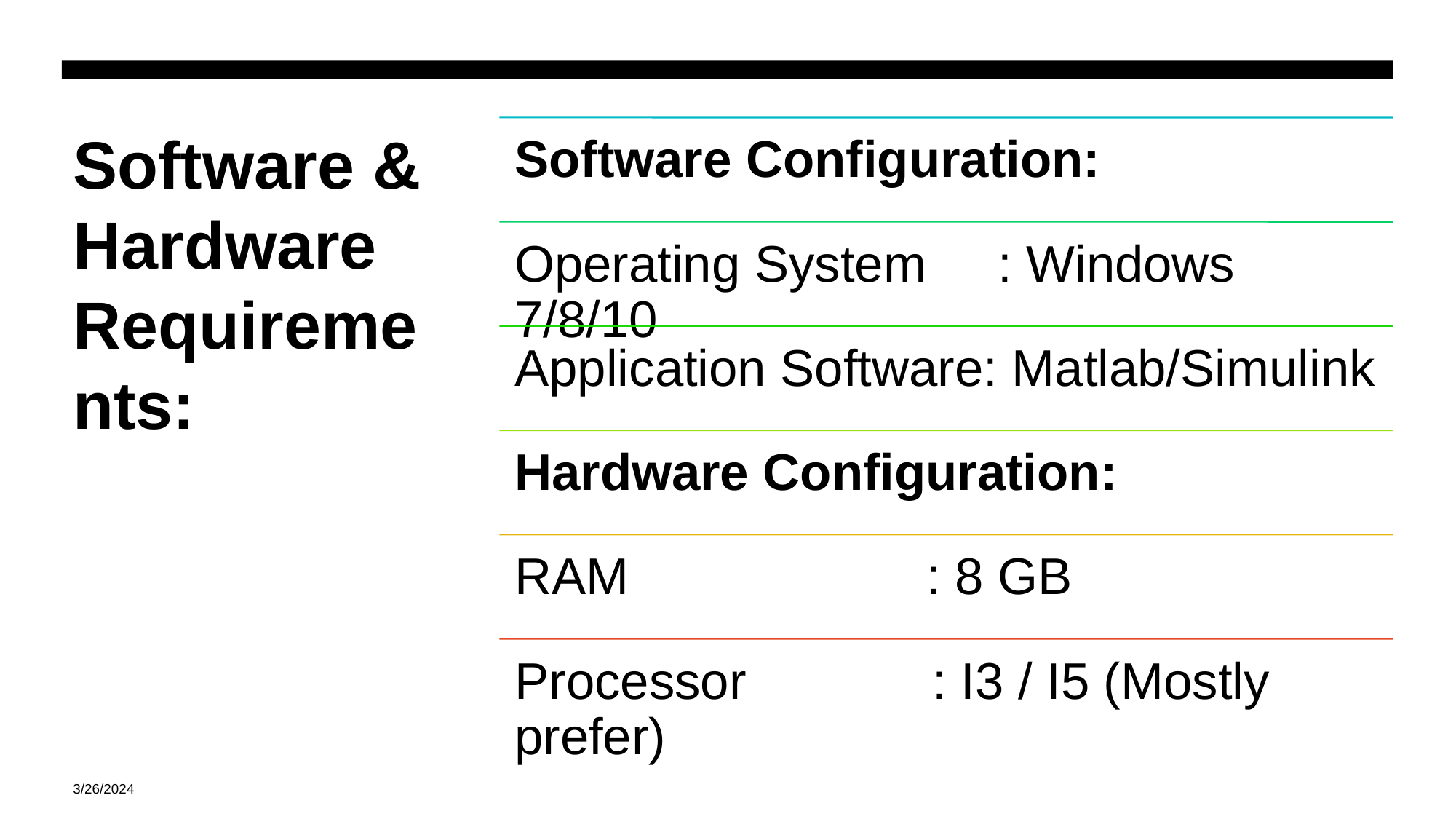

Software & Hardware Requirements:
Software Configuration:
Operating System     : Windows 7/8/10
Application Software: Matlab/Simulink
Hardware Configuration:
RAM             : 8 GB
Processor             : I3 / I5 (Mostly prefer)

3/26/2024